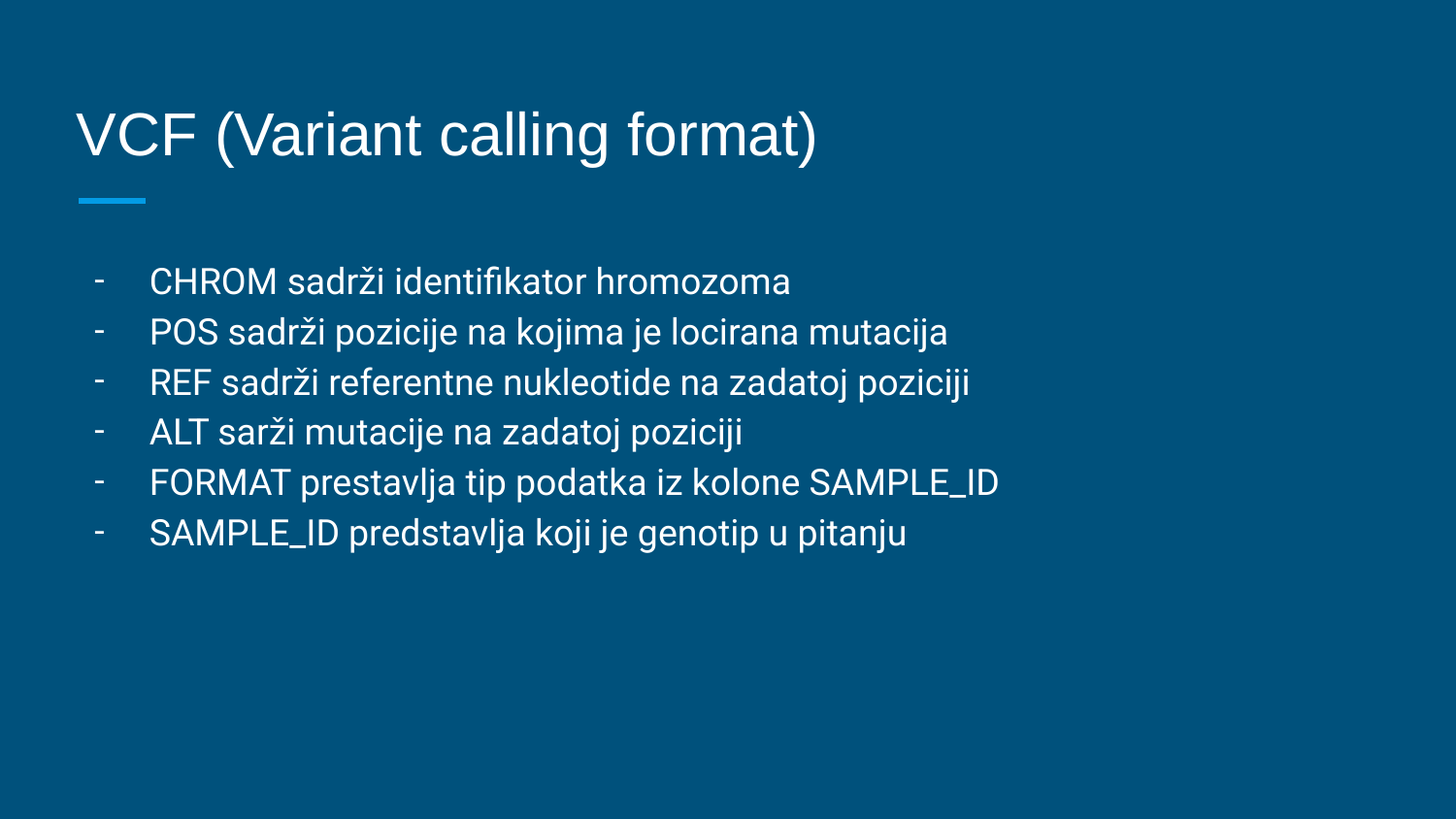

# VCF (Variant calling format)
CHROM sadrži identifikator hromozoma
POS sadrži pozicije na kojima je locirana mutacija
REF sadrži referentne nukleotide na zadatoj poziciji
ALT sarži mutacije na zadatoj poziciji
FORMAT prestavlja tip podatka iz kolone SAMPLE_ID
SAMPLE_ID predstavlja koji je genotip u pitanju